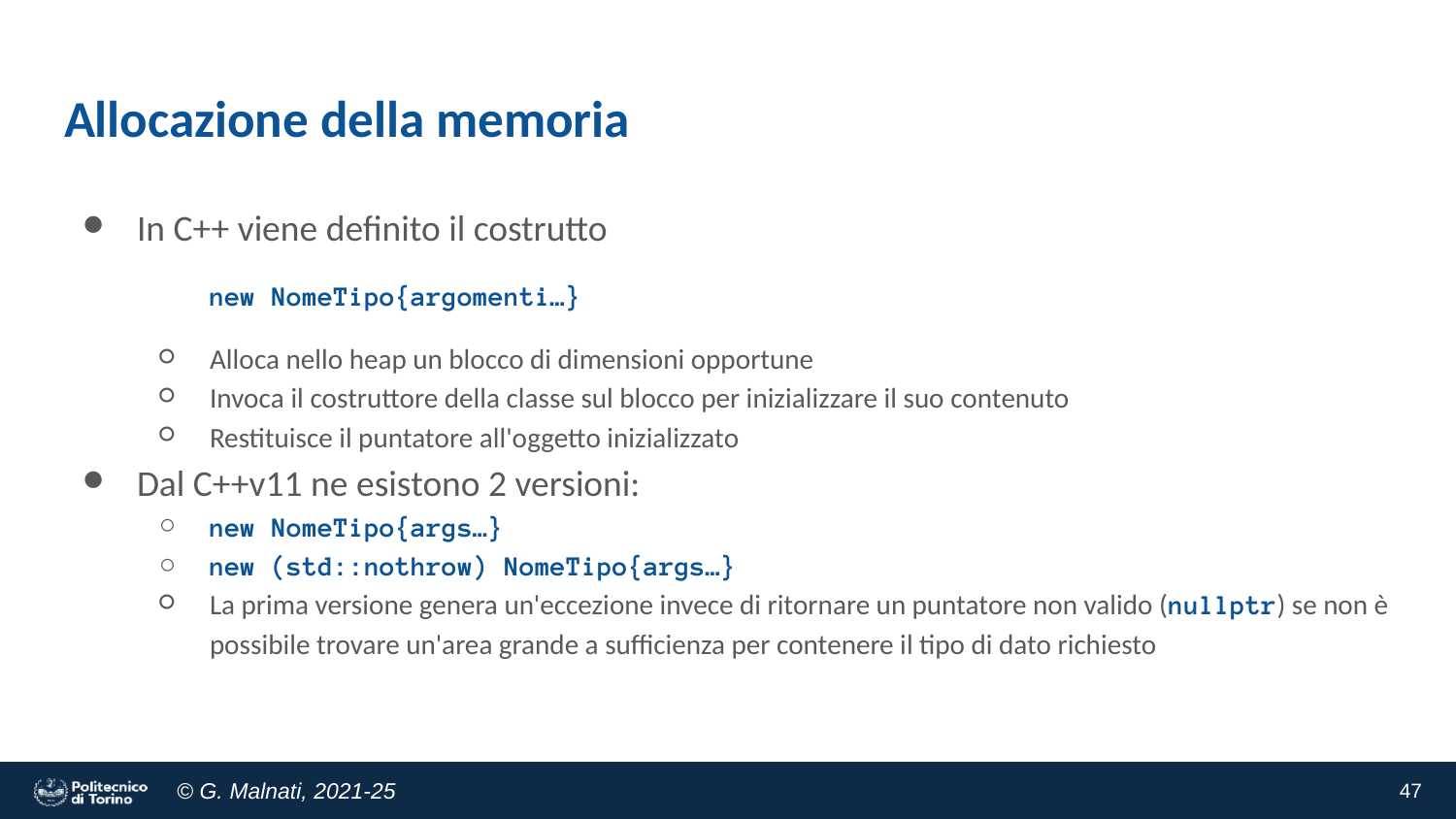

# Allocazione della memoria

In C++ viene definito il costrutto
new NomeTipo{argomenti…}
Alloca nello heap un blocco di dimensioni opportune
Invoca il costruttore della classe sul blocco per inizializzare il suo contenuto
Restituisce il puntatore all'oggetto inizializzato
Dal C++v11 ne esistono 2 versioni:
new NomeTipo{args…}
new (std::nothrow) NomeTipo{args…}
La prima versione genera un'eccezione invece di ritornare un puntatore non valido (nullptr) se non è possibile trovare un'area grande a sufficienza per contenere il tipo di dato richiesto
47